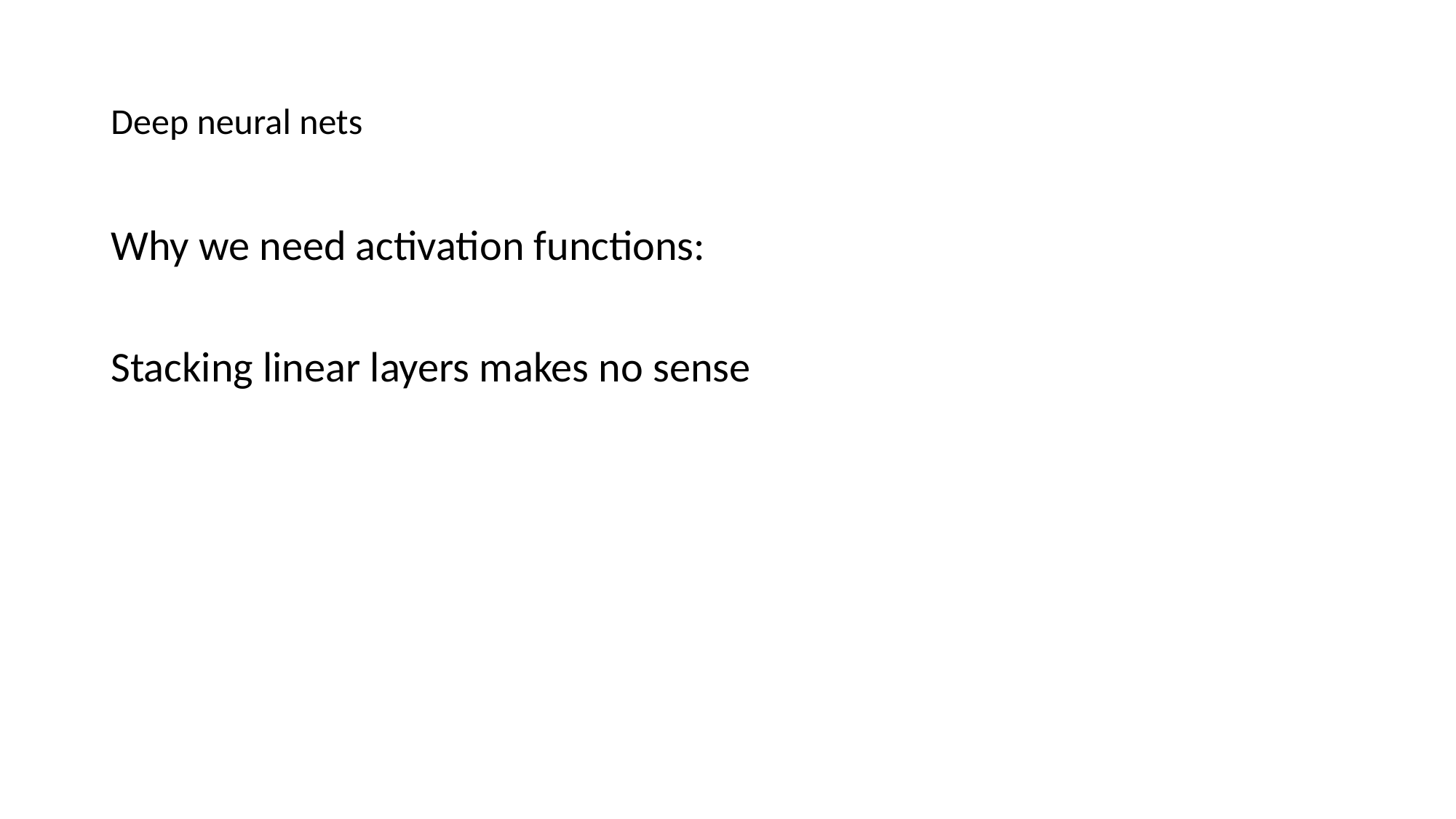

# Deep neural nets
Why we need activation functions:

Stacking linear layers makes no sense